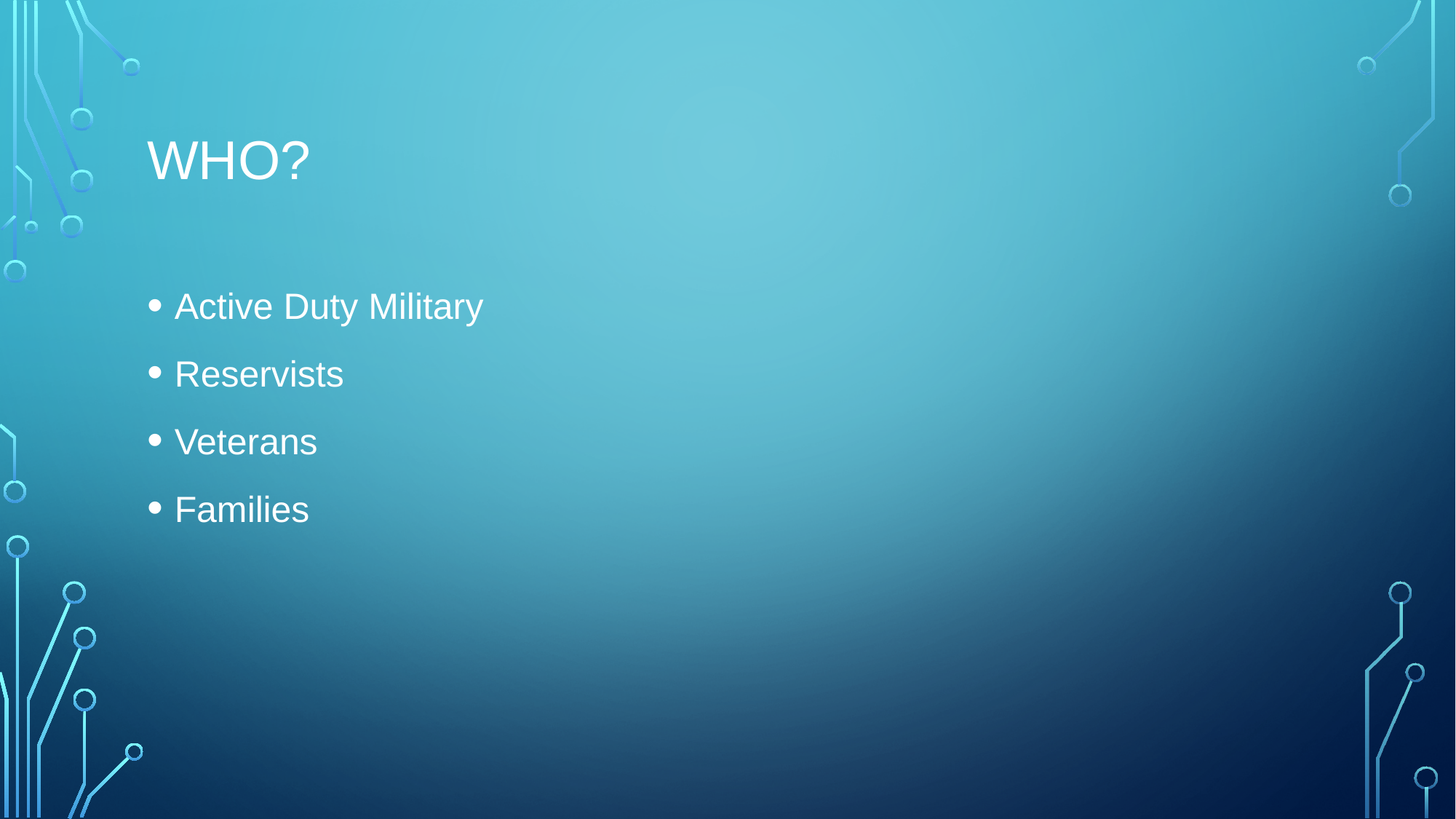

# Who?
Active Duty Military
Reservists
Veterans
Families